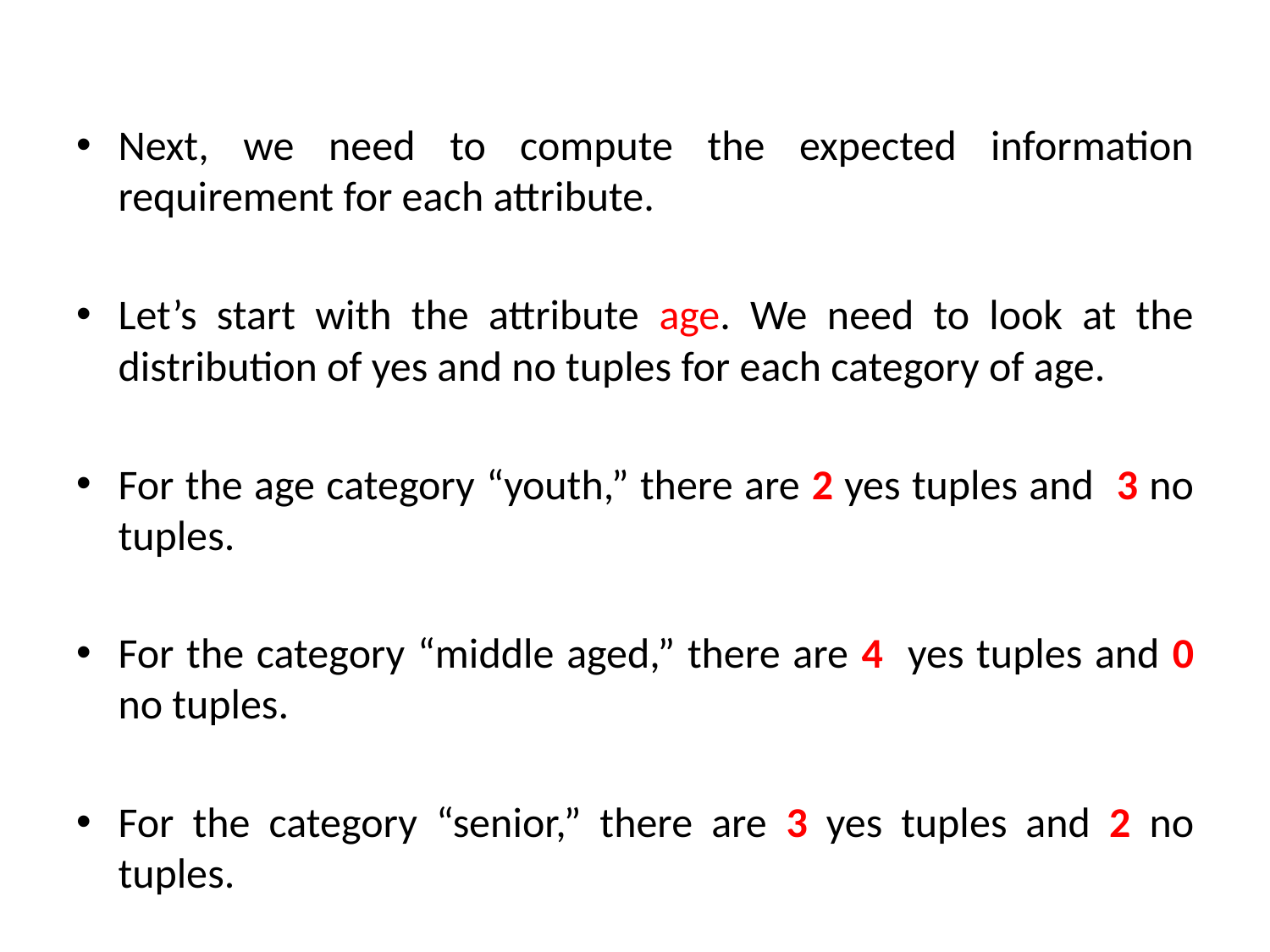

Next, we need to compute the expected information requirement for each attribute.

Let’s start with the attribute age. We need to look at the distribution of yes and no tuples for each category of age.

For the age category “youth,” there are 2 yes tuples and  3 no tuples.

For the category “middle aged,” there are 4  yes tuples and 0 no tuples.

For the category “senior,” there are 3 yes tuples and 2 no tuples.